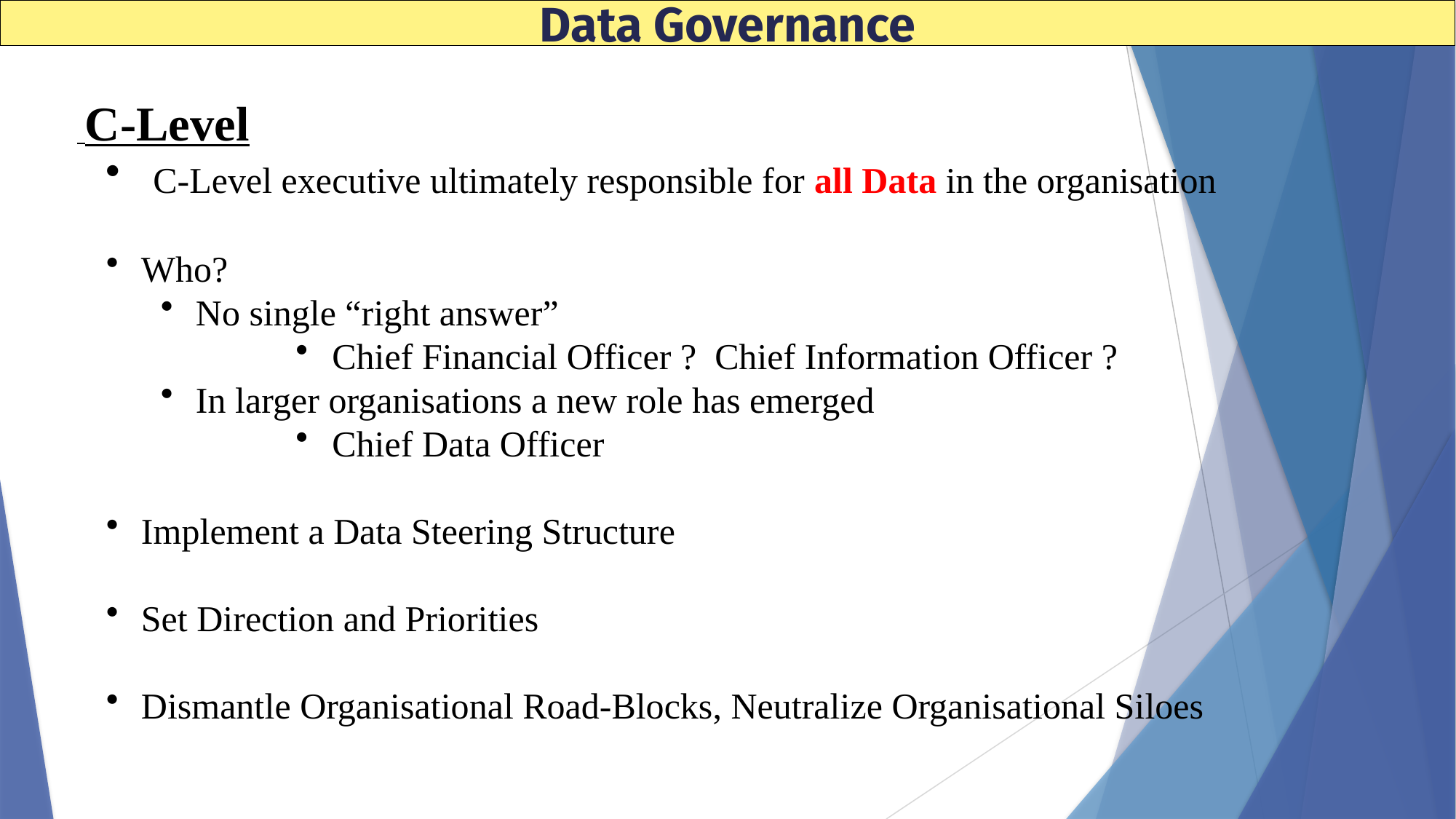

Data Governance
 C-Level
  C-Level executive ultimately responsible for all Data in the organisation

 Who?
 No single “right answer”
 Chief Financial Officer ?  Chief Information Officer ?
 In larger organisations a new role has emerged
 Chief Data Officer

 Implement a Data Steering Structure

 Set Direction and Priorities

 Dismantle Organisational Road-Blocks, Neutralize Organisational Siloes